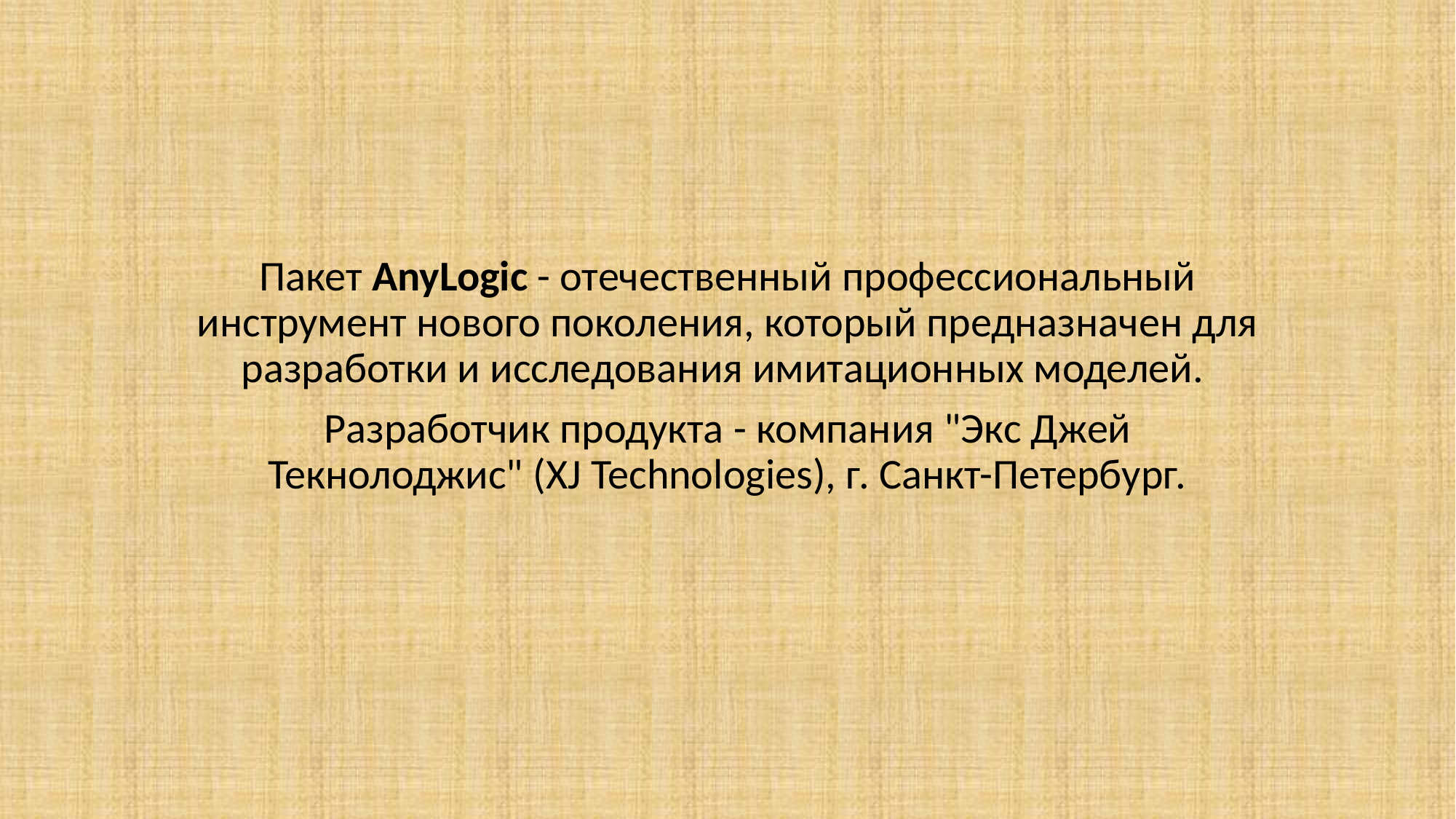

Пакет AnyLogic - отечественный профессиональный инструмент нового поколения, который предназначен для разработки и исследования имитационных моделей.
Разработчик продукта - компания "Экс Джей Текнолоджис" (XJ Technologies), г. Санкт-Петербург.